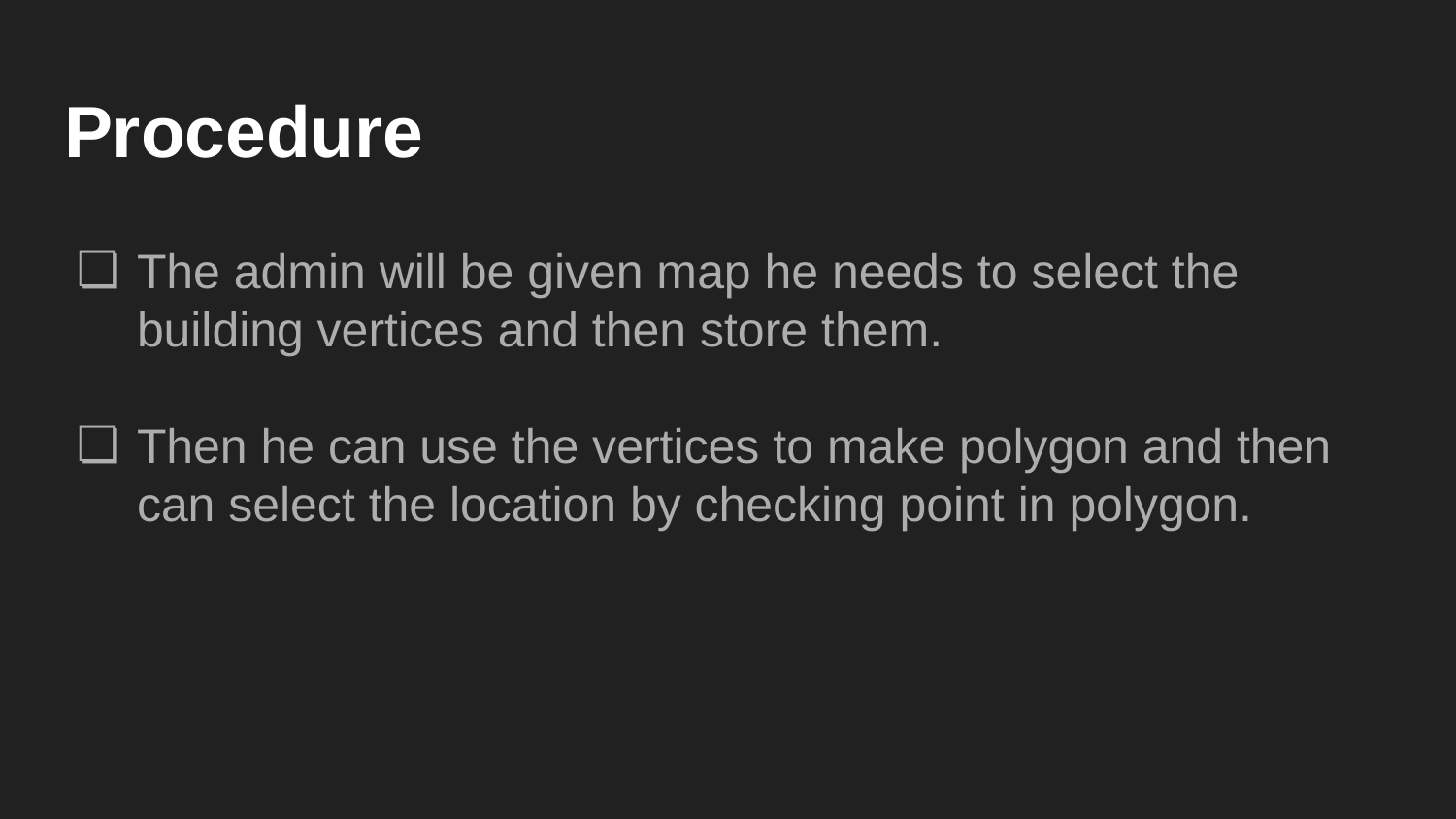

# Procedure

The admin will be given map he needs to select the building vertices and then store them.

Then he can use the vertices to make polygon and then can select the location by checking point in polygon.